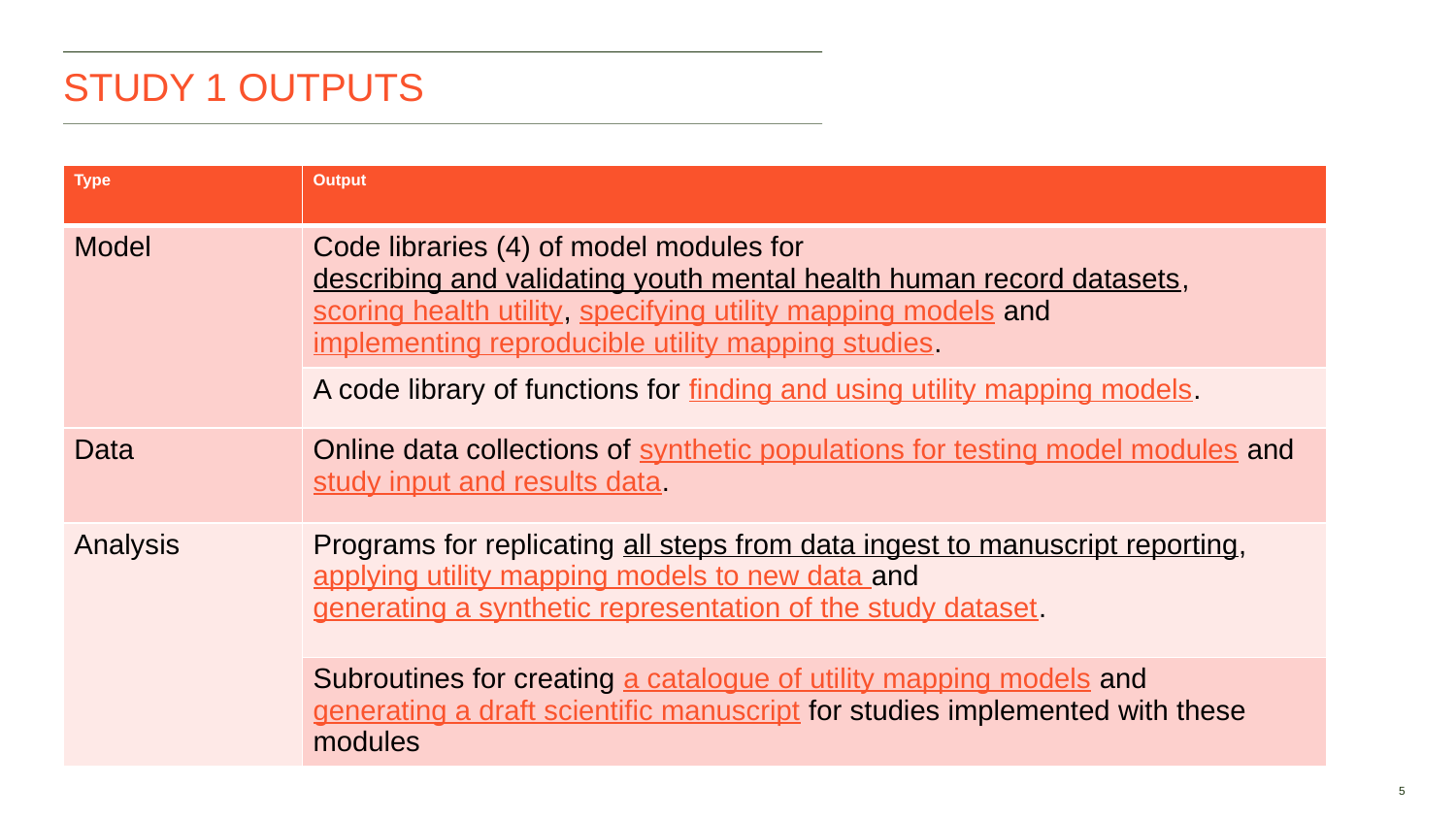

# Study 1 Outputs
| Type | Output |
| --- | --- |
| Model | Code libraries (4) of model modules for describing and validating youth mental health human record datasets, scoring health utility, specifying utility mapping models and implementing reproducible utility mapping studies. |
|  | A code library of functions for finding and using utility mapping models. |
| Data | Online data collections of synthetic populations for testing model modules and study input and results data. |
| Analysis | Programs for replicating all steps from data ingest to manuscript reporting, applying utility mapping models to new data and generating a synthetic representation of the study dataset. |
| Analysis (Reporting templates) | Subroutines for creating a catalogue of utility mapping models and generating a draft scientific manuscript for studies implemented with these modules |
5